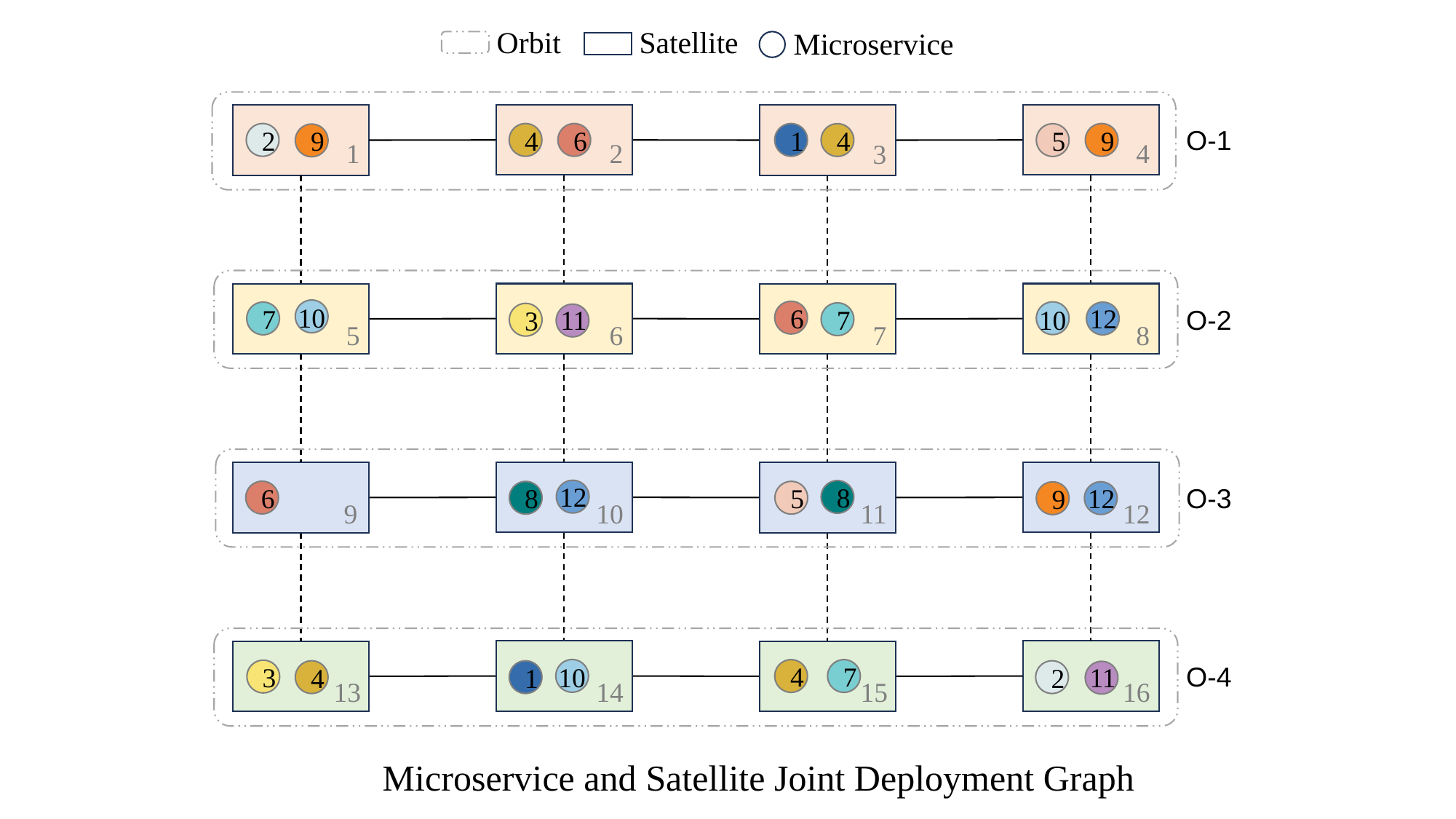

Satellite
Orbit
Microservice

2

4

1

3
O-1
2
4
6
1
9
4
5
9

6

8

5

7
10

12

O-2
10

11

6
7
7
3

10

12

9

11
12

O-3
12

8
6
5
8
9

14

16

13

15
O-4
11

10

4
7
3
4
1
2
Microservice and Satellite Joint Deployment Graph